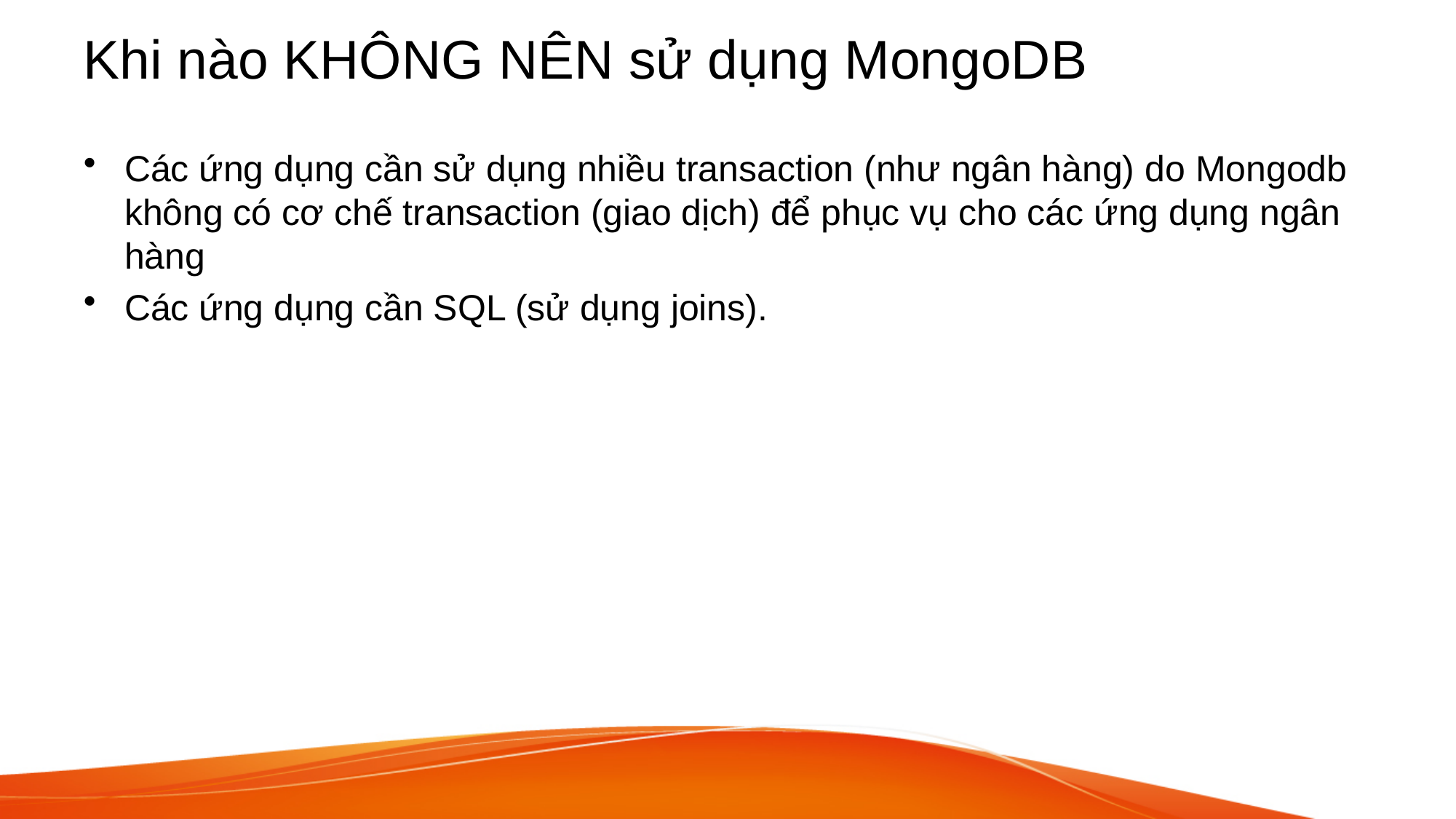

# Khi nào KHÔNG NÊN sử dụng MongoDB
Các ứng dụng cần sử dụng nhiều transaction (như ngân hàng) do Mongodb không có cơ chế transaction (giao dịch) để phục vụ cho các ứng dụng ngân hàng
Các ứng dụng cần SQL (sử dụng joins).